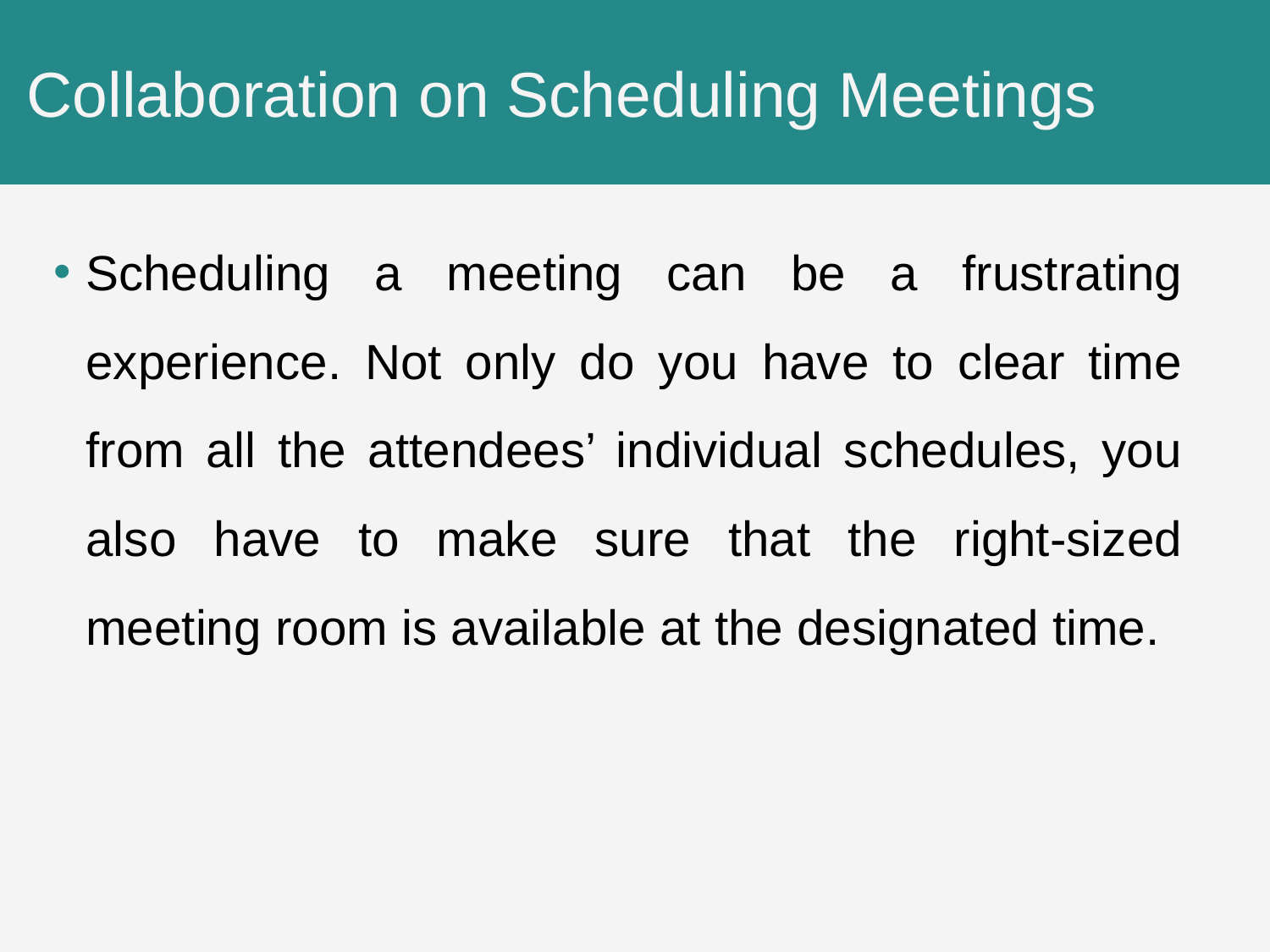

# Collaboration on Scheduling Meetings
Scheduling a meeting can be a frustrating experience. Not only do you have to clear time from all the attendees’ individual schedules, you also have to make sure that the right-sized meeting room is available at the designated time.